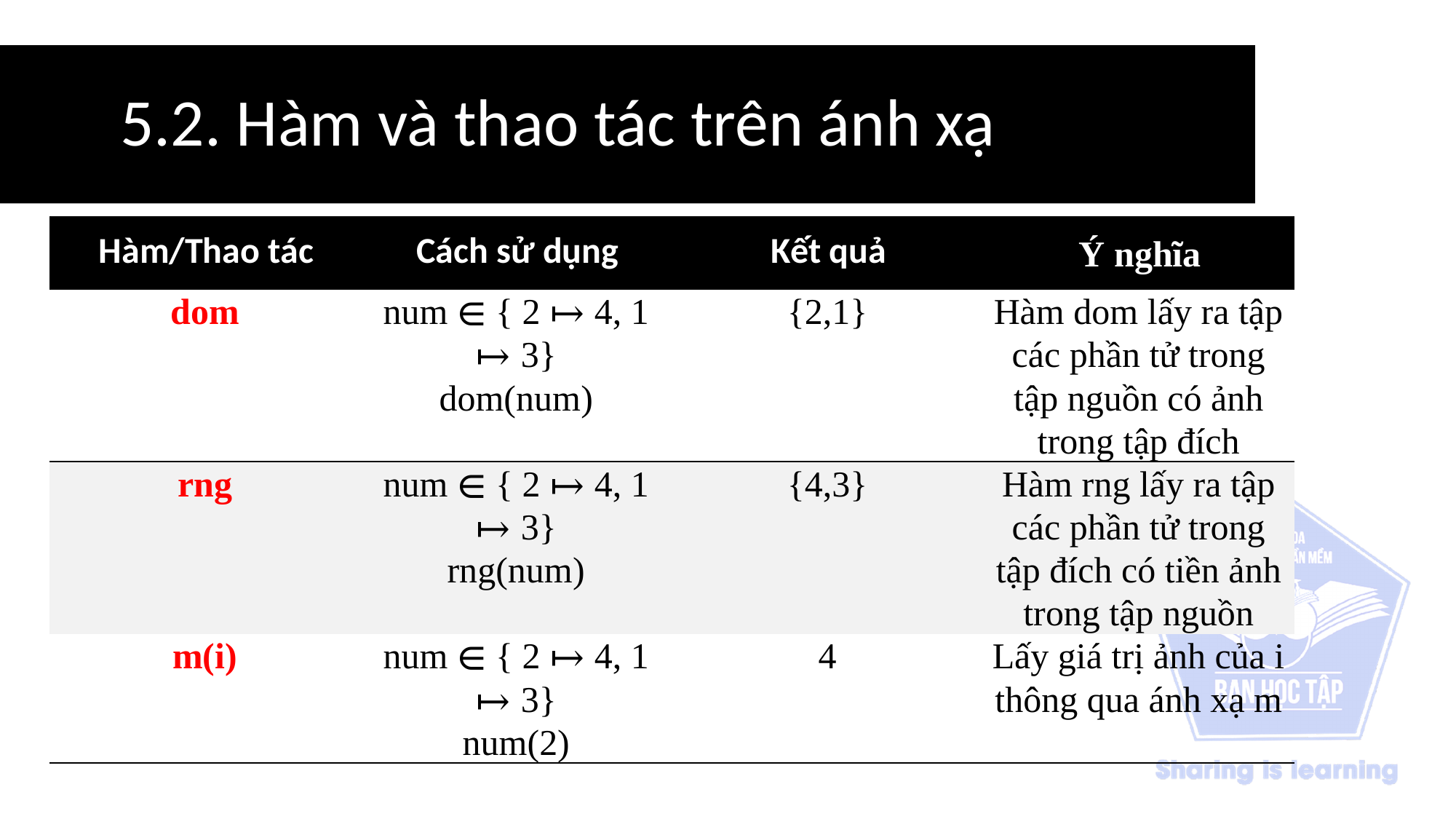

# 5.2. Hàm và thao tác trên ánh xạ
| Hàm/Thao tác | Cách sử dụng | Kết quả | Ý nghĩa |
| --- | --- | --- | --- |
| dom | num ∈ { 2 ↦ 4, 1 ↦ 3} dom(num) | {2,1} | Hàm dom lấy ra tập các phần tử trong tập nguồn có ảnh trong tập đích |
| rng | num ∈ { 2 ↦ 4, 1 ↦ 3} rng(num) | {4,3} | Hàm rng lấy ra tập các phần tử trong tập đích có tiền ảnh trong tập nguồn |
| m(i) | num ∈ { 2 ↦ 4, 1 ↦ 3} num(2) | 4 | Lấy giá trị ảnh của i thông qua ánh xạ m |